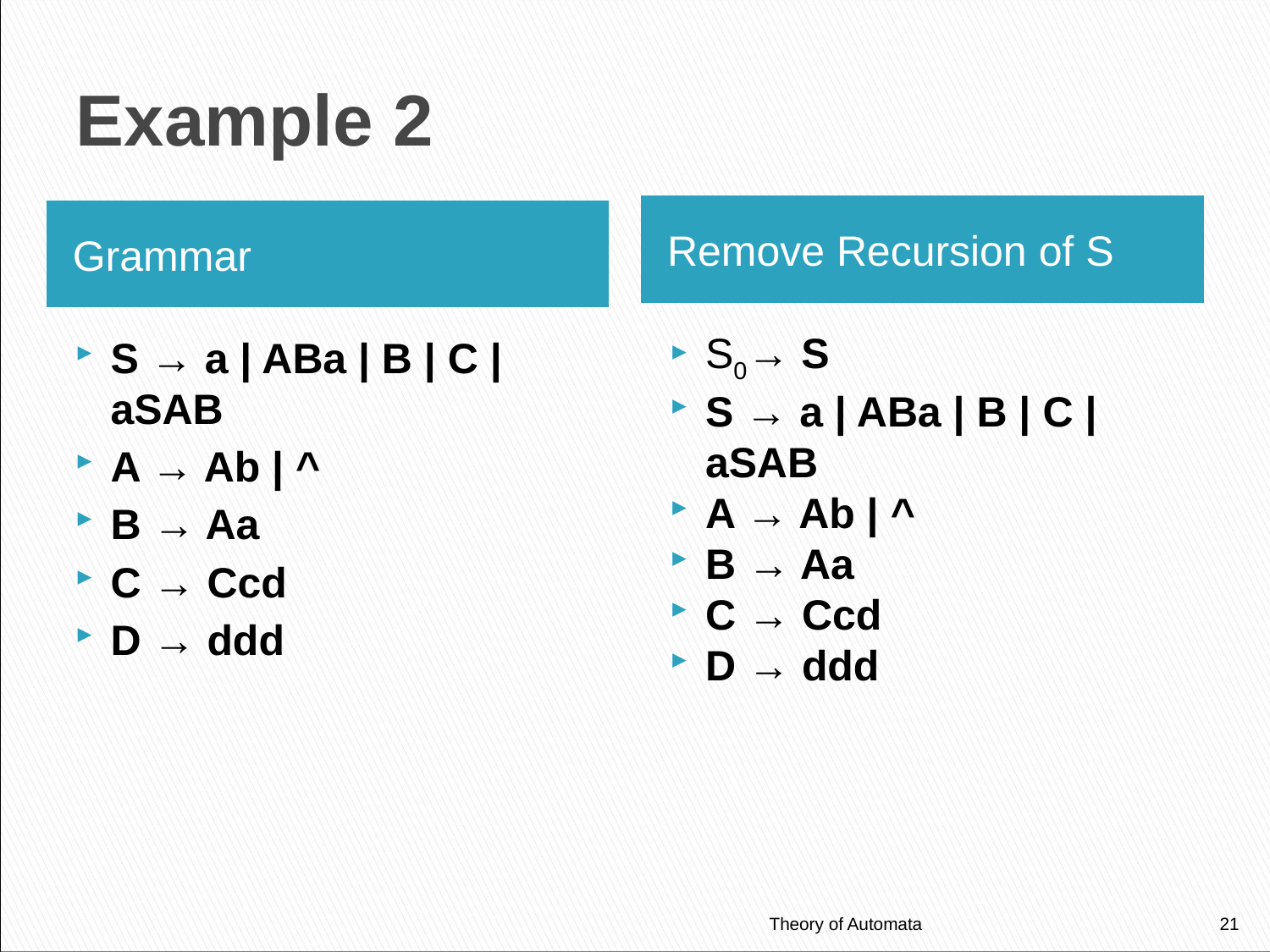

# Example 2
Remove Recursion of S
Grammar
S0→ S
S → a | ABa | B | C |aSAB
A → Ab | ^
B → Aa
C → Ccd
D → ddd
S → a | ABa | B | C |aSAB
A → Ab | ^
B → Aa
C → Ccd
D → ddd

Theory of Automata
21